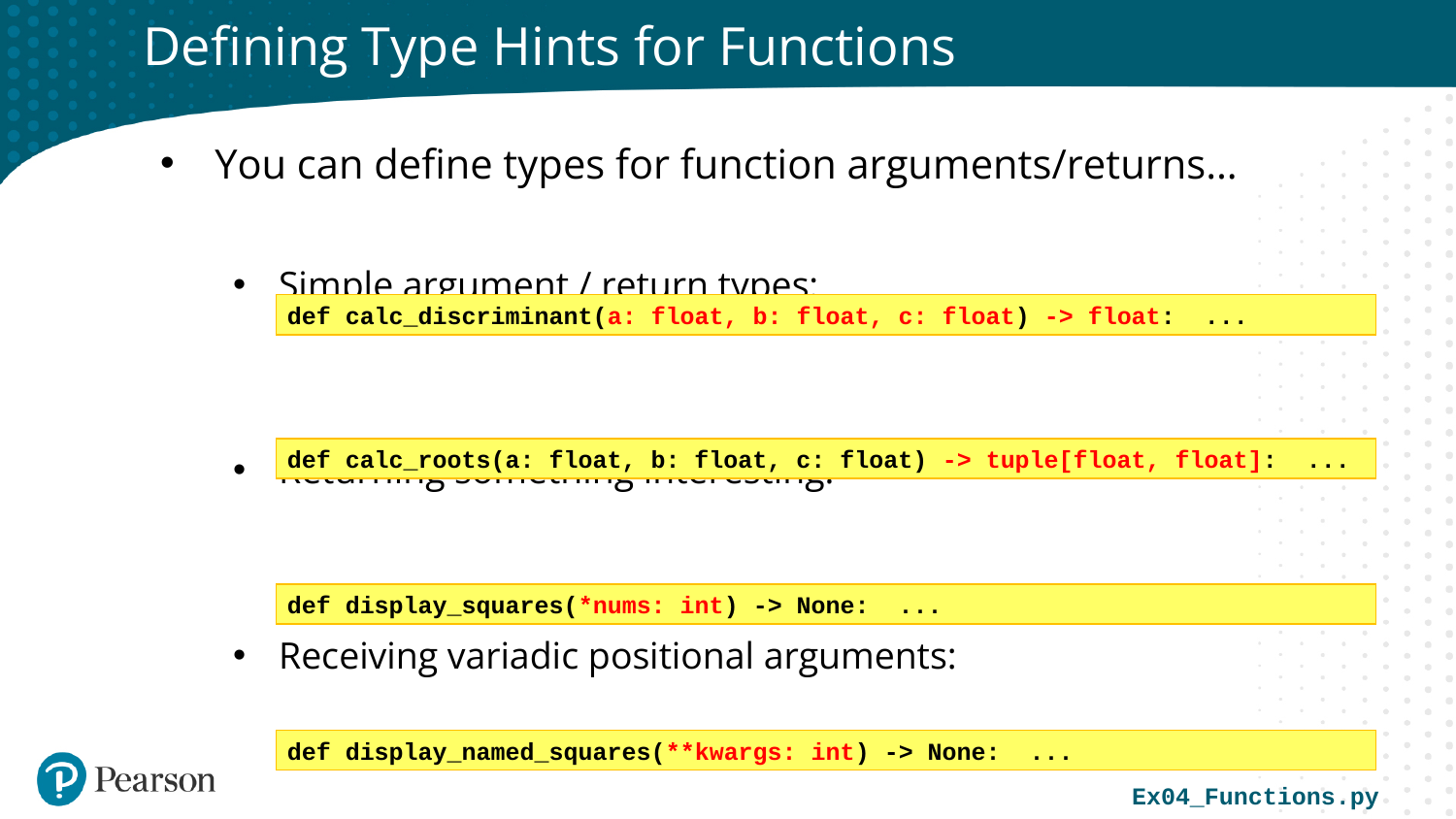

# Defining Type Hints for Functions
You can define types for function arguments/returns…

Simple argument / return types:

Returning something interesting:

Receiving variadic positional arguments:

Receiving variadic keyword arguments:
def calc_discriminant(a: float, b: float, c: float) -> float:  ...
def calc_roots(a: float, b: float, c: float) -> tuple[float, float]:  ...
def display_squares(*nums: int) -> None:  ...
def display_named_squares(**kwargs: int) -> None:  ...
Ex04_Functions.py